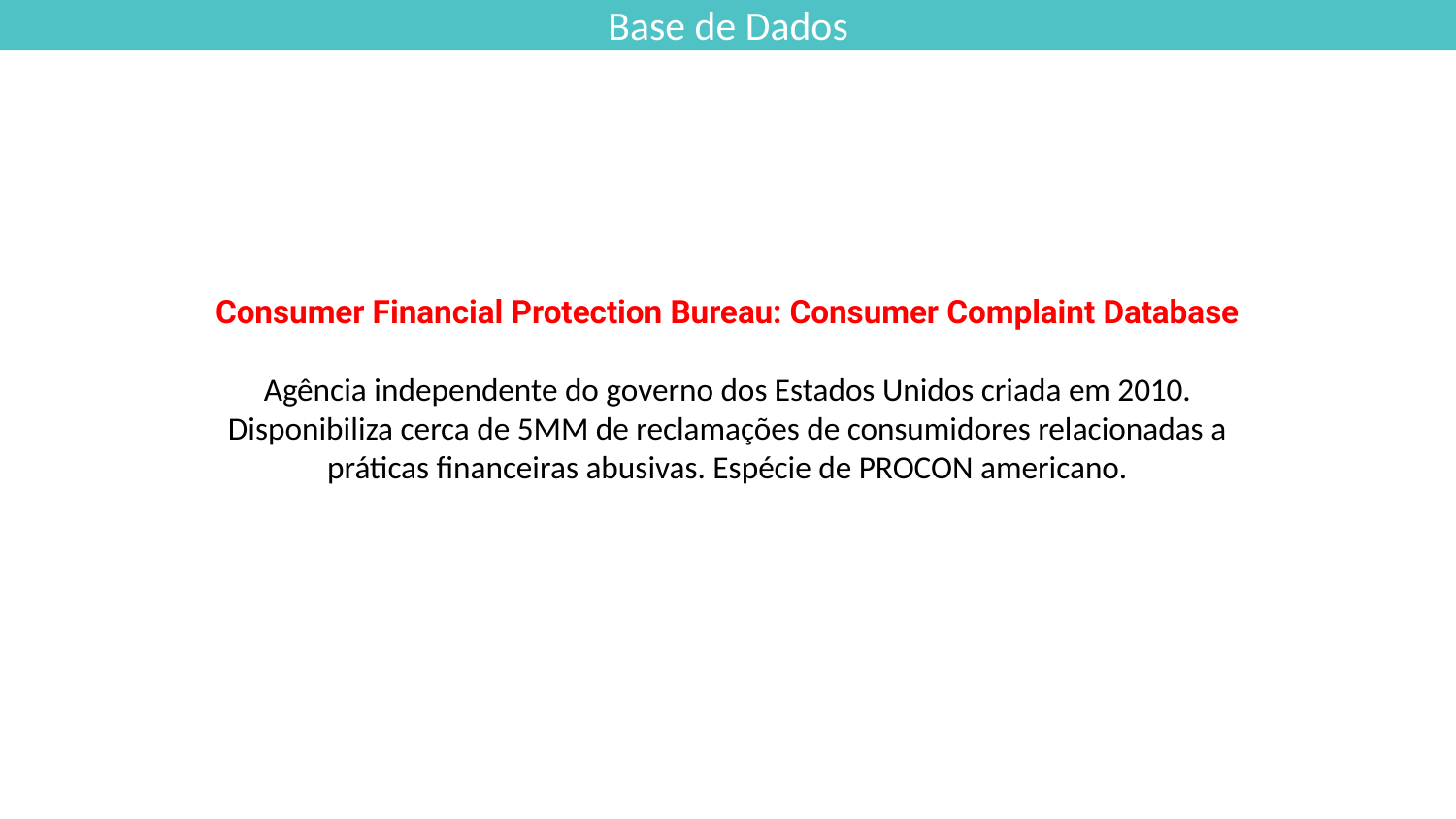

Base de Dados
Consumer Financial Protection Bureau: Consumer Complaint Database

Agência independente do governo dos Estados Unidos criada em 2010. Disponibiliza cerca de 5MM de reclamações de consumidores relacionadas a práticas financeiras abusivas. Espécie de PROCON americano.